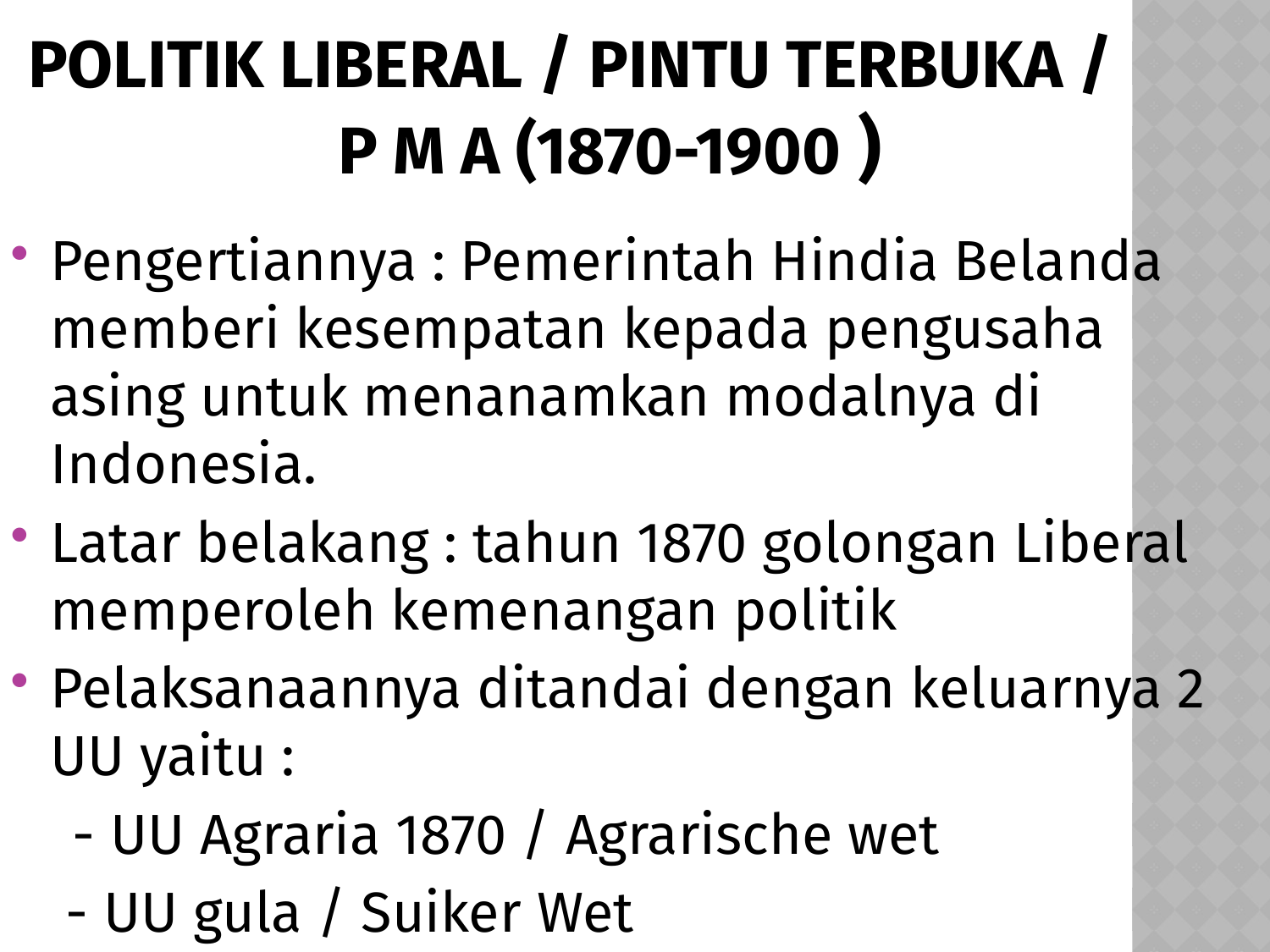

# Politik Liberal / Pintu terbuka /      P M A (1870-1900 )
Pengertiannya : Pemerintah Hindia Belanda memberi kesempatan kepada pengusaha asing untuk menanamkan modalnya di Indonesia.
Latar belakang : tahun 1870 golongan Liberal memperoleh kemenangan politik
Pelaksanaannya ditandai dengan keluarnya 2 UU yaitu :
    - UU Agraria 1870 / Agrarische wet
 	 - UU gula / Suiker Wet